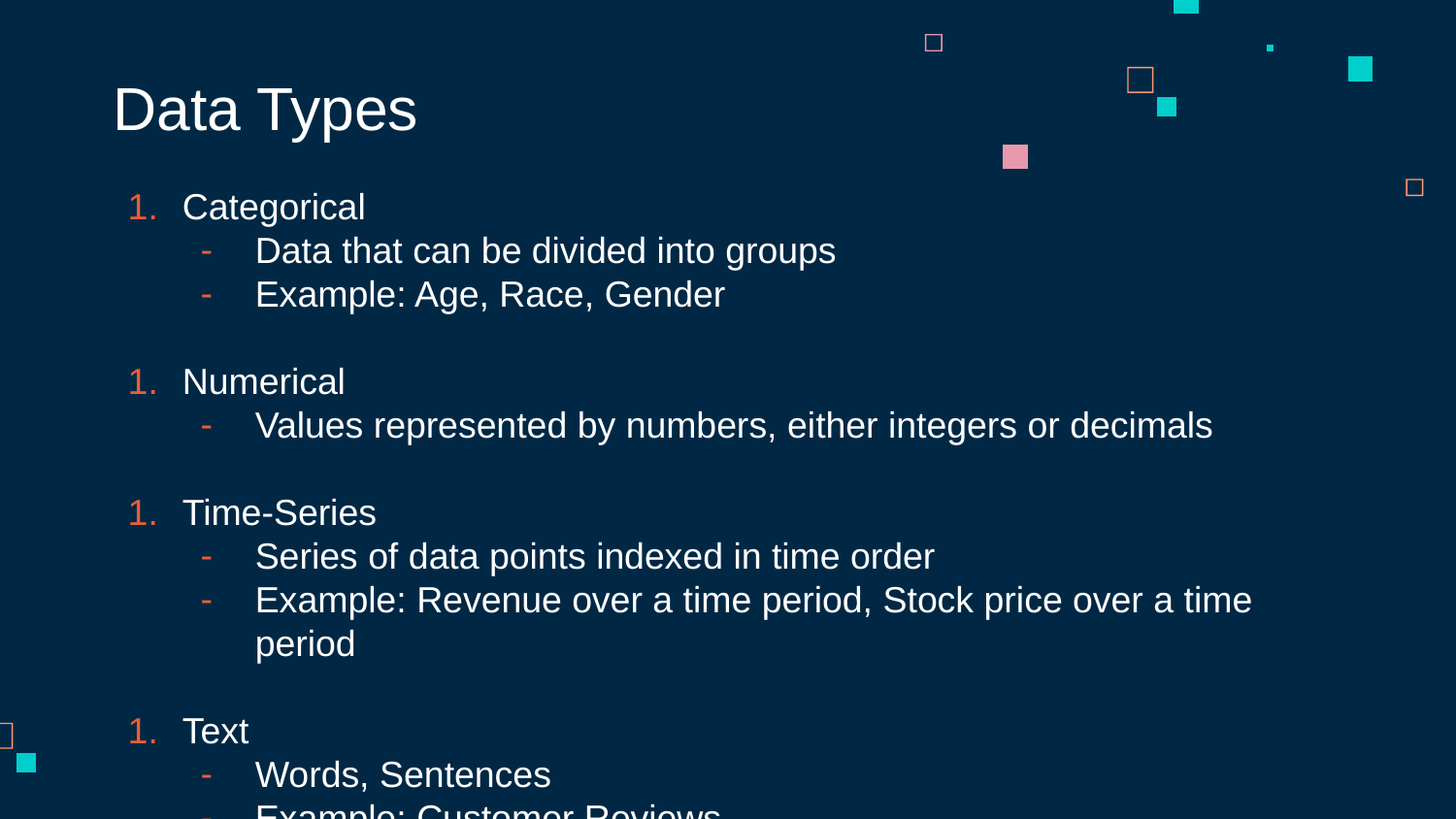

# Data Types
Categorical
Data that can be divided into groups
Example: Age, Race, Gender

Numerical
Values represented by numbers, either integers or decimals

Time-Series
Series of data points indexed in time order
Example: Revenue over a time period, Stock price over a time period

Text
Words, Sentences
Example: Customer Reviews